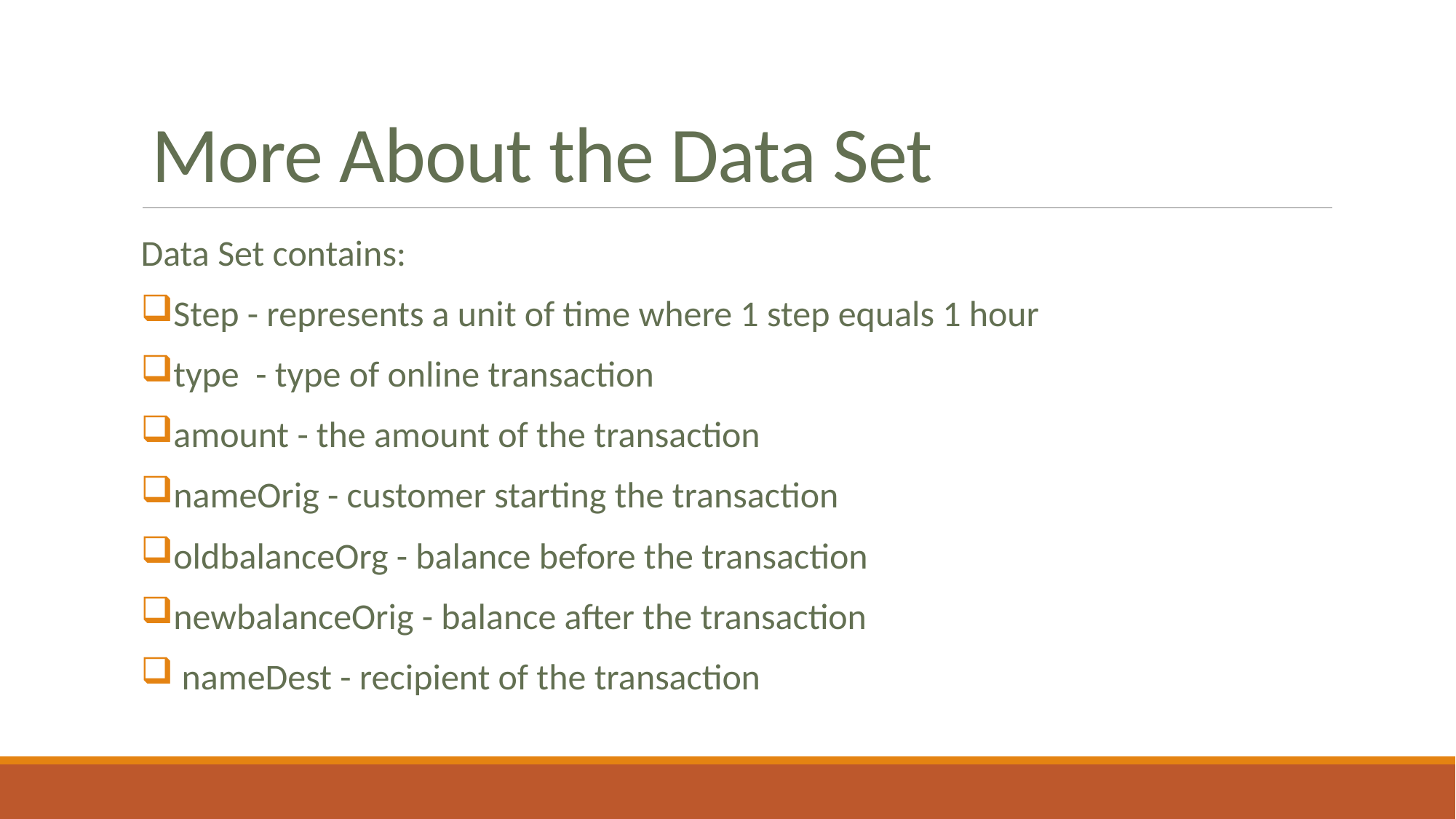

# More About the Data Set
Data Set contains:
Step - represents a unit of time where 1 step equals 1 hour
type  - type of online transaction
amount - the amount of the transaction
nameOrig - customer starting the transaction
oldbalanceOrg - balance before the transaction
newbalanceOrig - balance after the transaction
 nameDest - recipient of the transaction